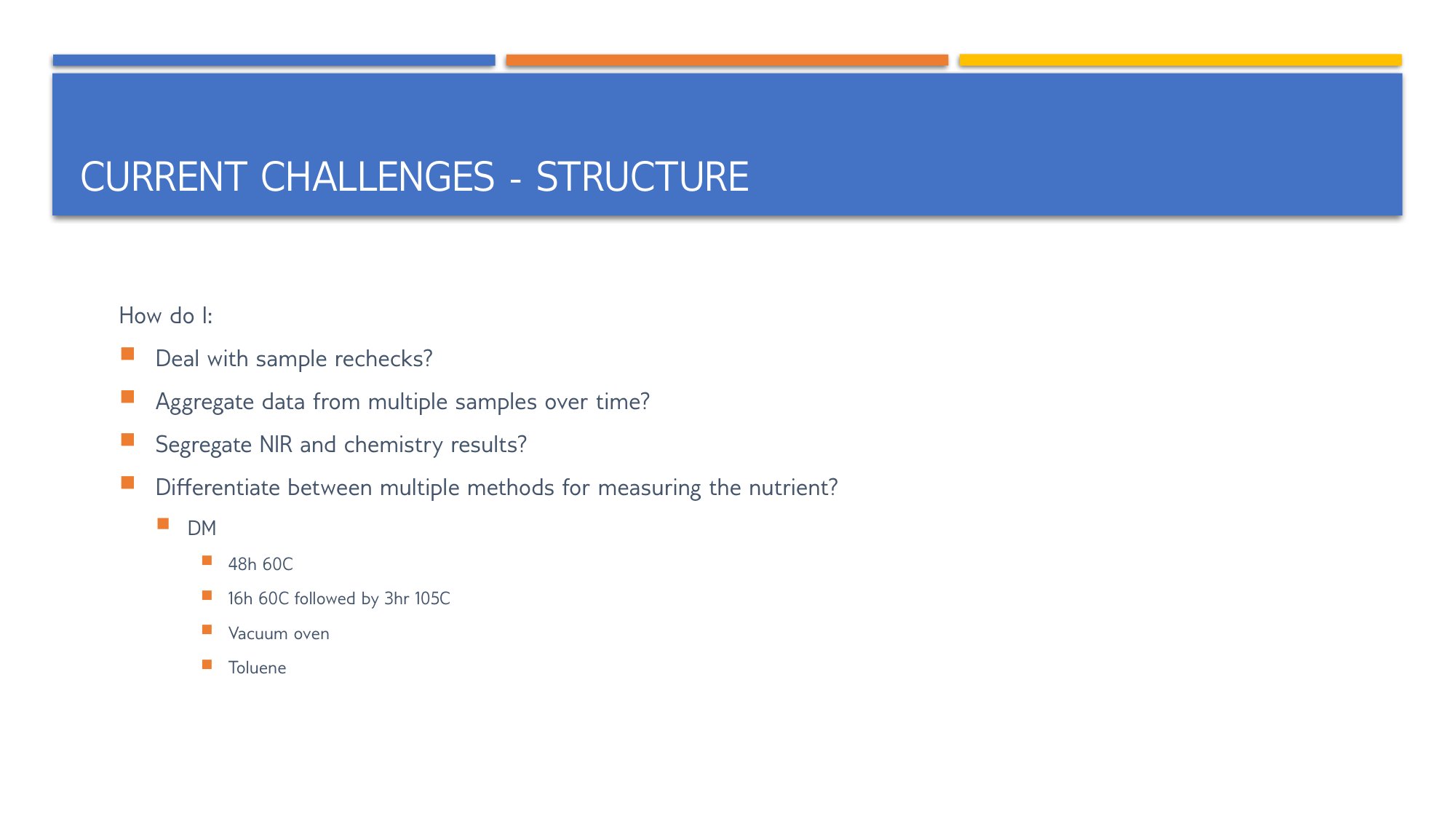

# Current challenges - structure
How do I:
Deal with sample rechecks?
Aggregate data from multiple samples over time?
Segregate NIR and chemistry results?
Differentiate between multiple methods for measuring the nutrient?
DM
48h 60C
16h 60C followed by 3hr 105C
Vacuum oven
Toluene